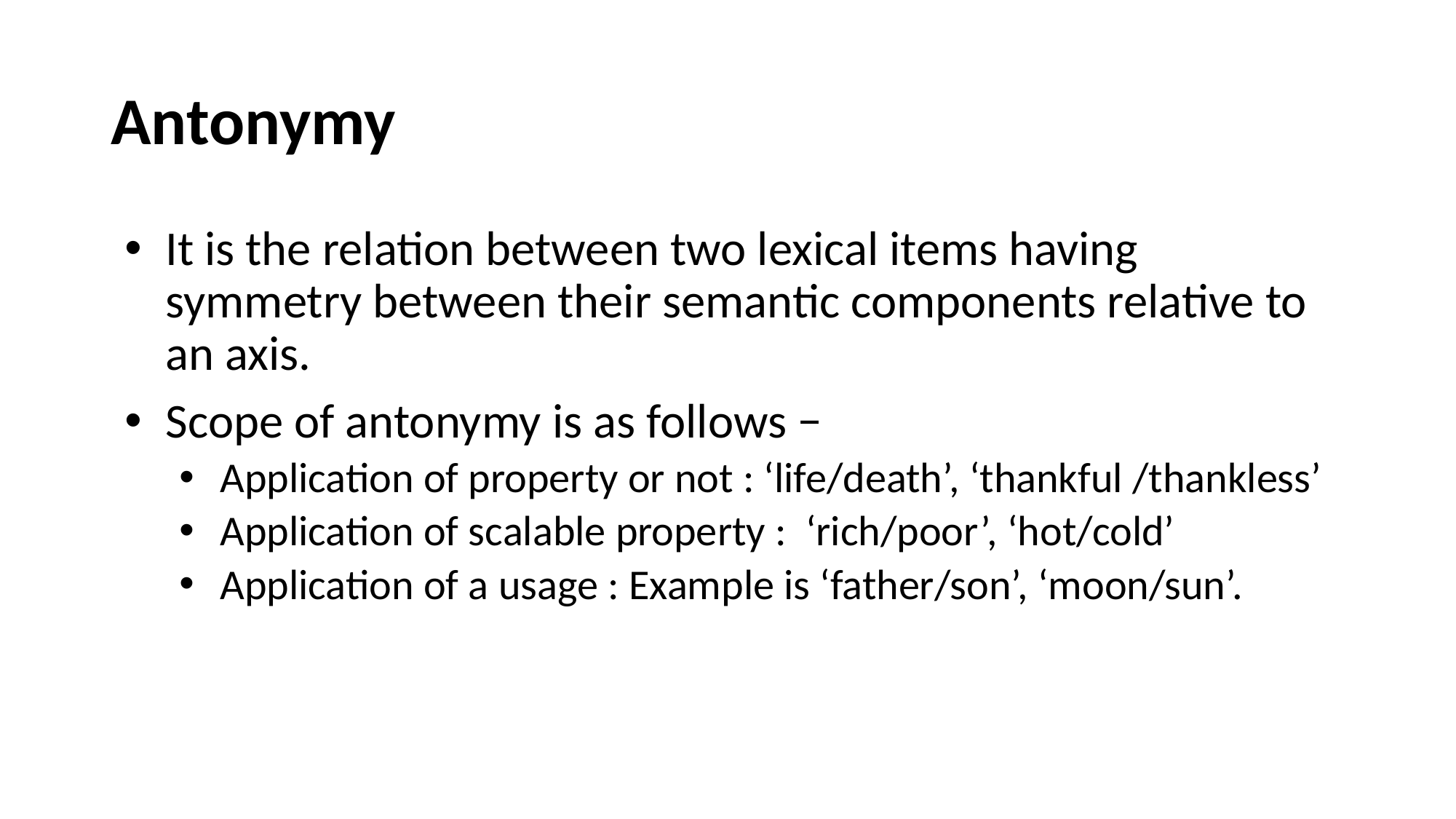

# Antonymy
It is the relation between two lexical items having symmetry between their semantic components relative to an axis.
Scope of antonymy is as follows −
Application of property or not : ‘life/death’, ‘thankful /thankless’
Application of scalable property :  ‘rich/poor’, ‘hot/cold’
Application of a usage : Example is ‘father/son’, ‘moon/sun’.